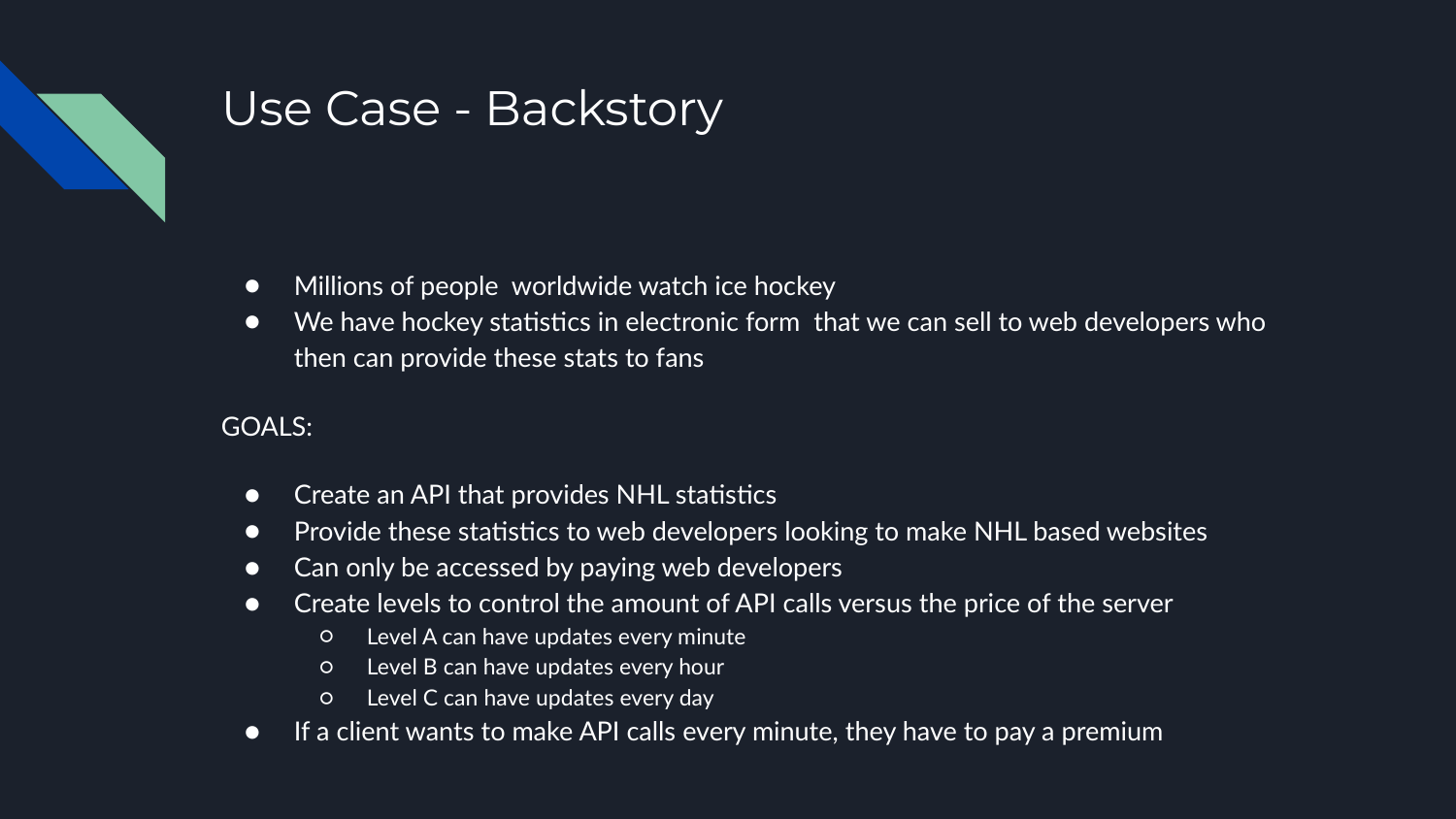

# Use Case - Backstory
Millions of people  worldwide watch ice hockey
We have hockey statistics in electronic form  that we can sell to web developers who then can provide these stats to fans
GOALS:
Create an API that provides NHL statistics
Provide these statistics to web developers looking to make NHL based websites
Can only be accessed by paying web developers
Create levels to control the amount of API calls versus the price of the server
Level A can have updates every minute
Level B can have updates every hour
Level C can have updates every day
If a client wants to make API calls every minute, they have to pay a premium